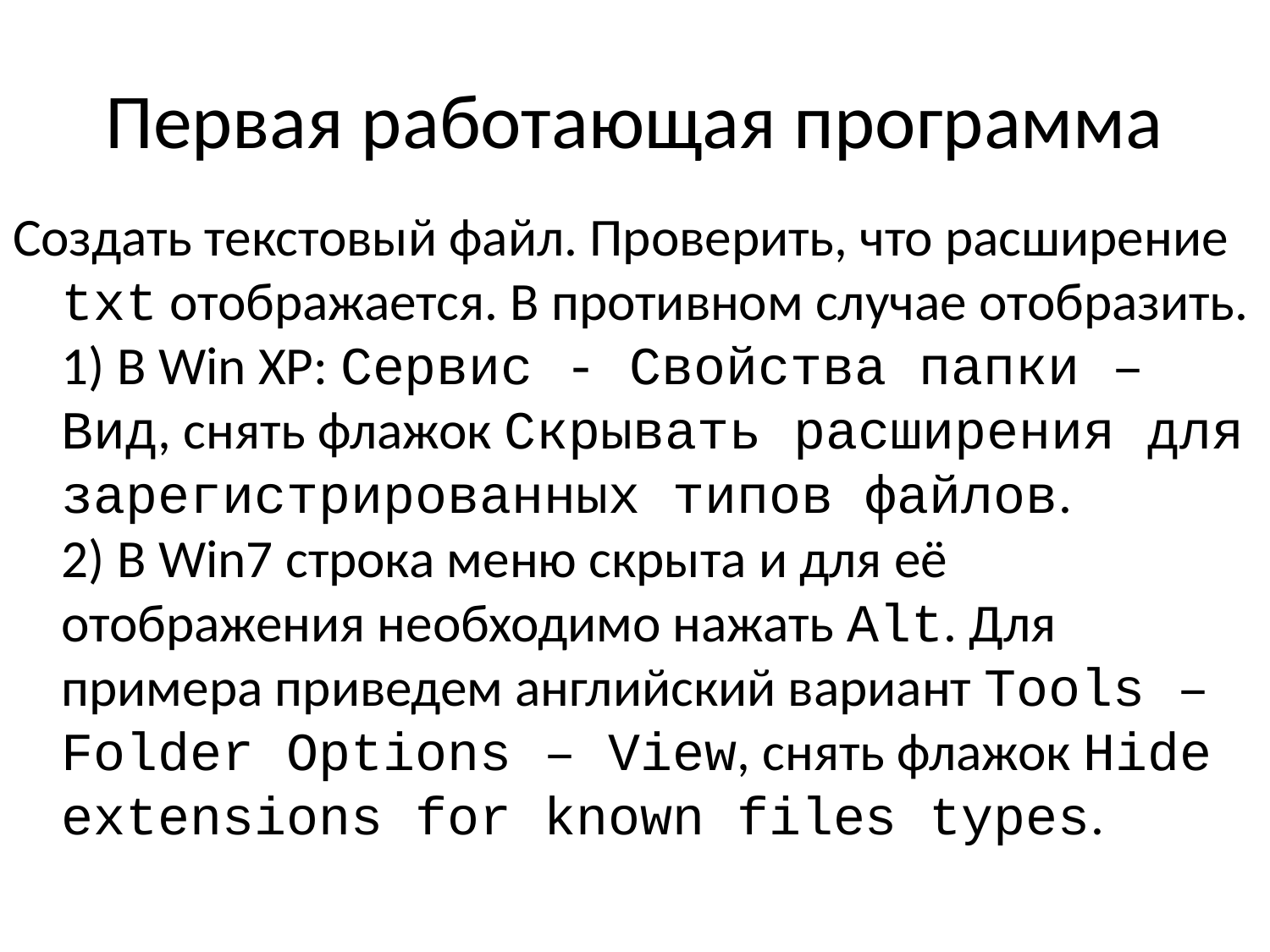

# Первая работающая программа
Создать текстовый файл. Проверить, что расширение txt отображается. В противном случае отобразить.
1) В Win XP: Сервис - Свойства папки – Вид, снять флажок Скрывать расширения для зарегистрированных типов файлов.
2) В Win7 строка меню скрыта и для её отображения необходимо нажать Alt. Для примера приведем английский вариант Tools – Folder Options – View, снять флажок Hide extensions for known files types.